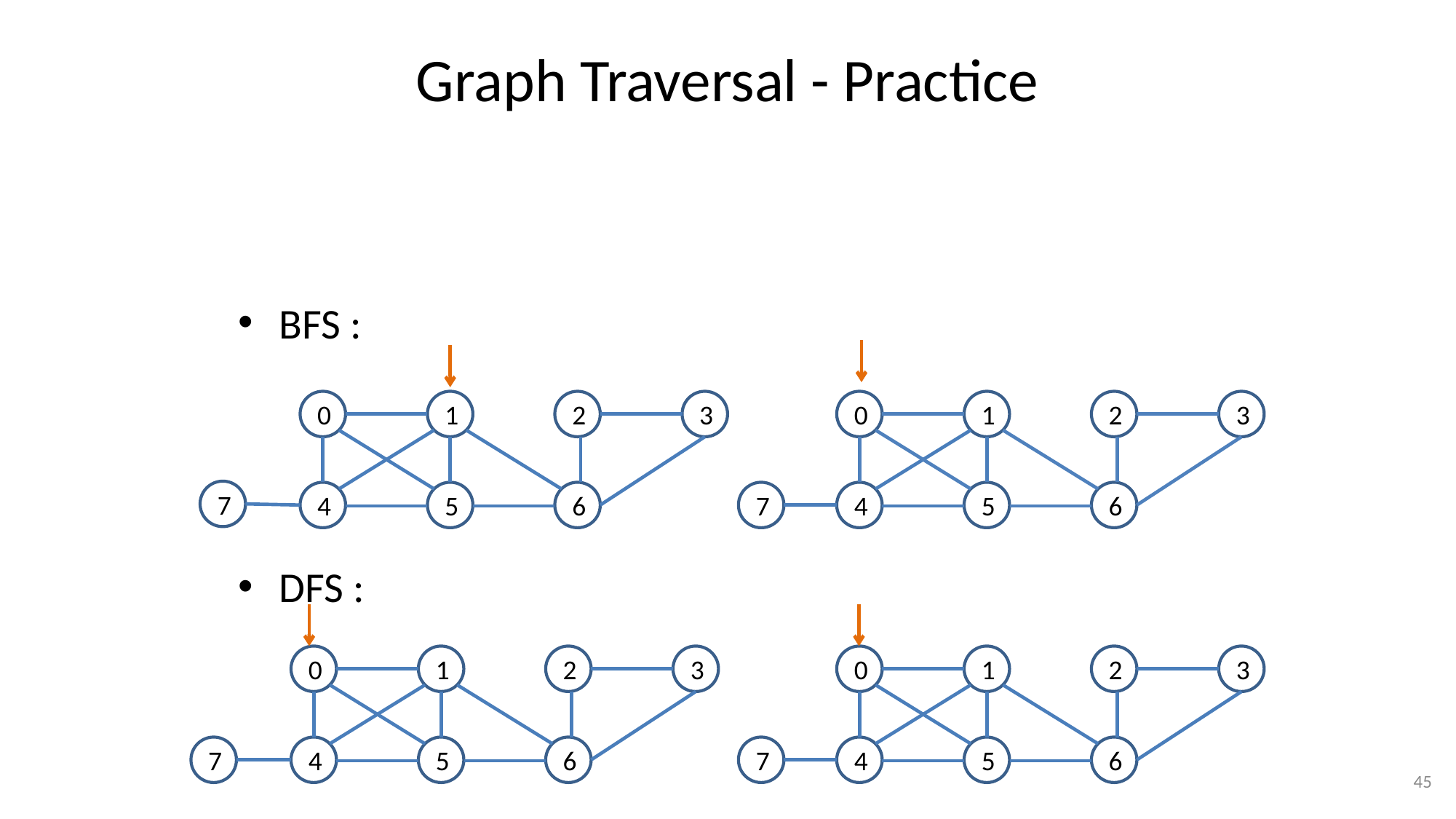

# Graph Traversal - Practice
BFS :
0
1
2
3
0
1
2
3
7
4
5
6
7
4
5
6
DFS :
0
1
2
3
0
1
2
3
7
4
5
6
7
4
5
6
45